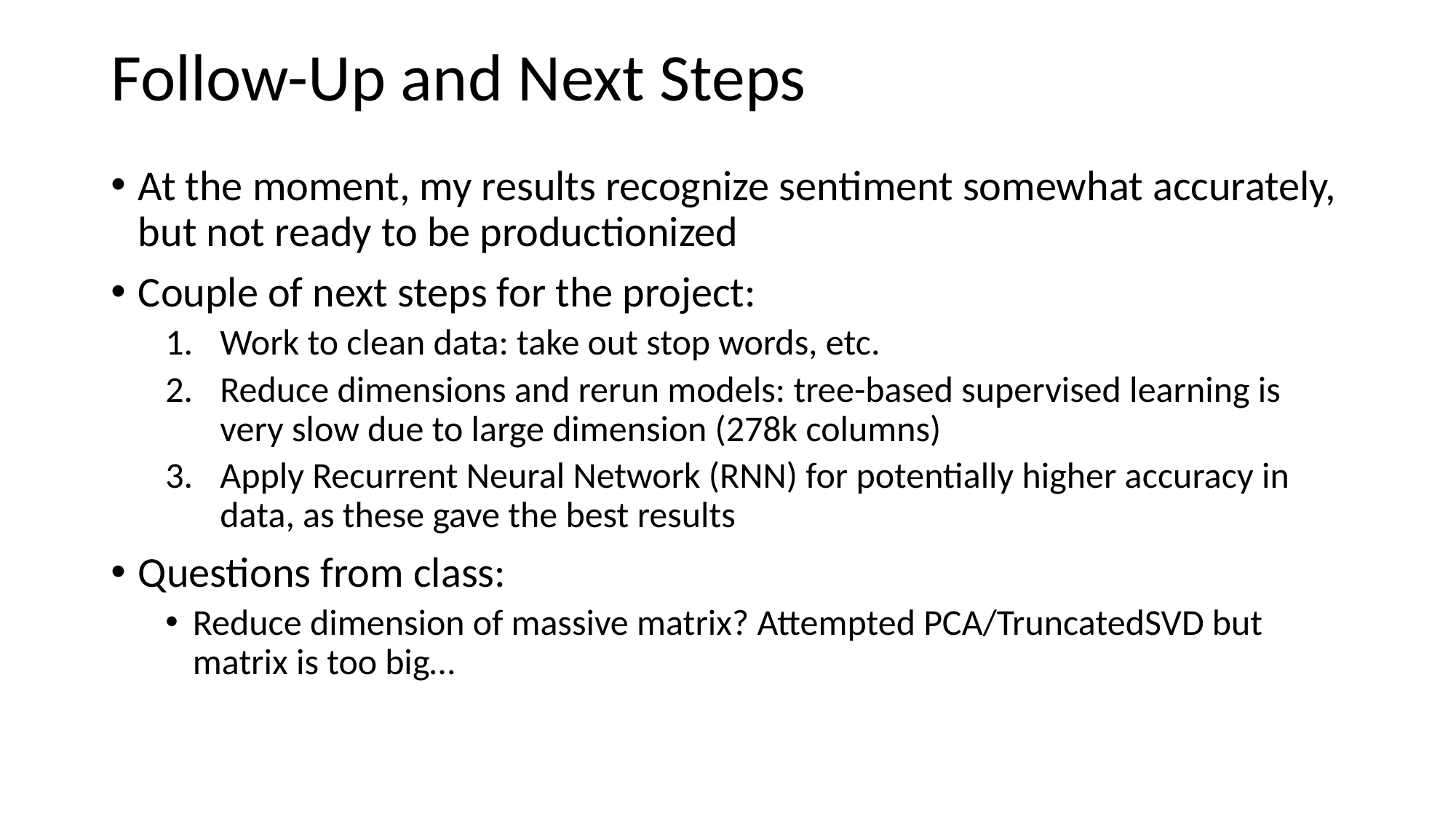

# Follow-Up and Next Steps
At the moment, my results recognize sentiment somewhat accurately, but not ready to be productionized
Couple of next steps for the project:
Work to clean data: take out stop words, etc.
Reduce dimensions and rerun models: tree-based supervised learning is very slow due to large dimension (278k columns)
Apply Recurrent Neural Network (RNN) for potentially higher accuracy in data, as these gave the best results
Questions from class:
Reduce dimension of massive matrix? Attempted PCA/TruncatedSVD but matrix is too big…